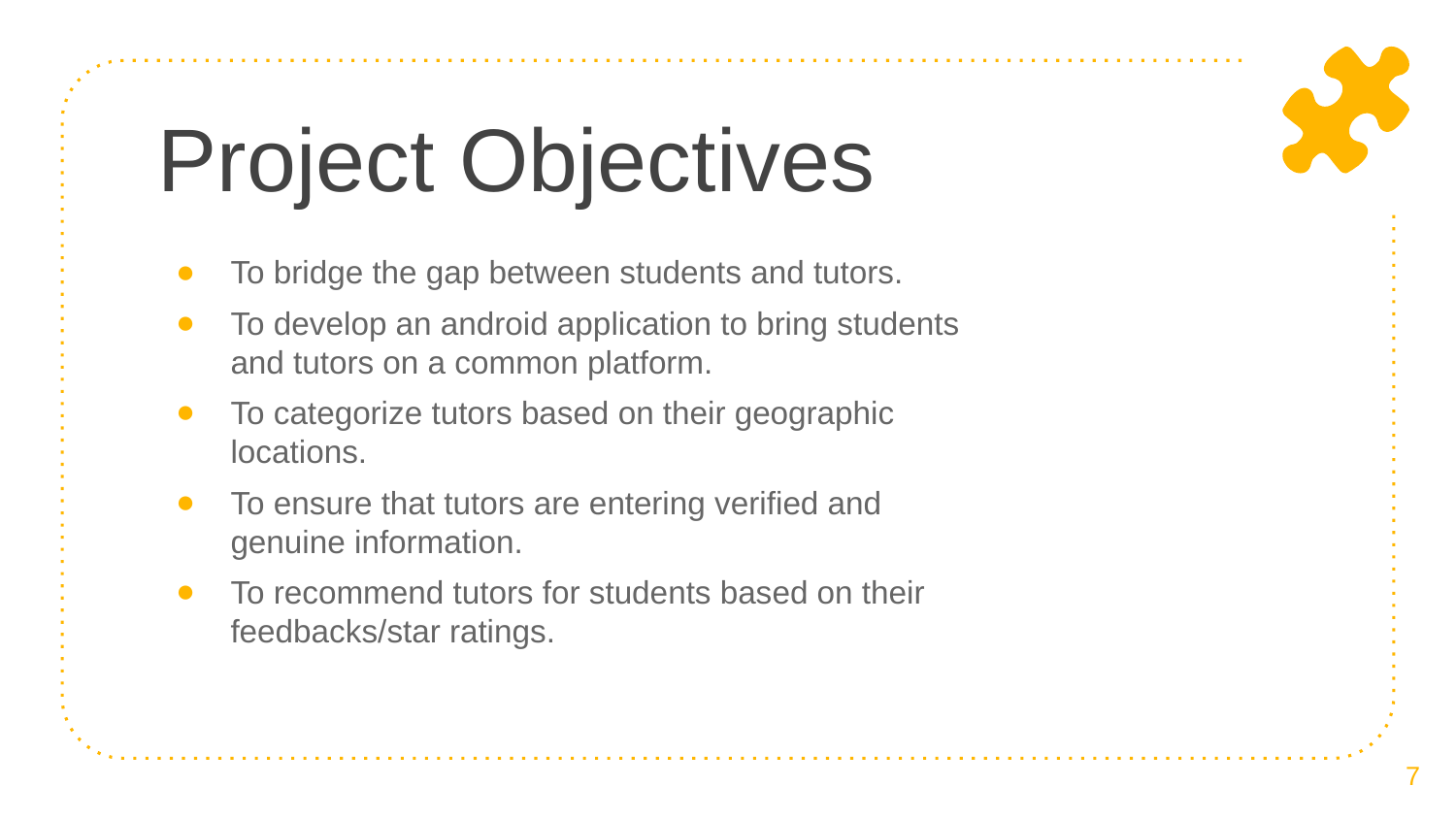

# Project Objectives
To bridge the gap between students and tutors.
To develop an android application to bring students and tutors on a common platform.
To categorize tutors based on their geographic locations.
To ensure that tutors are entering verified and genuine information.
To recommend tutors for students based on their feedbacks/star ratings.

7